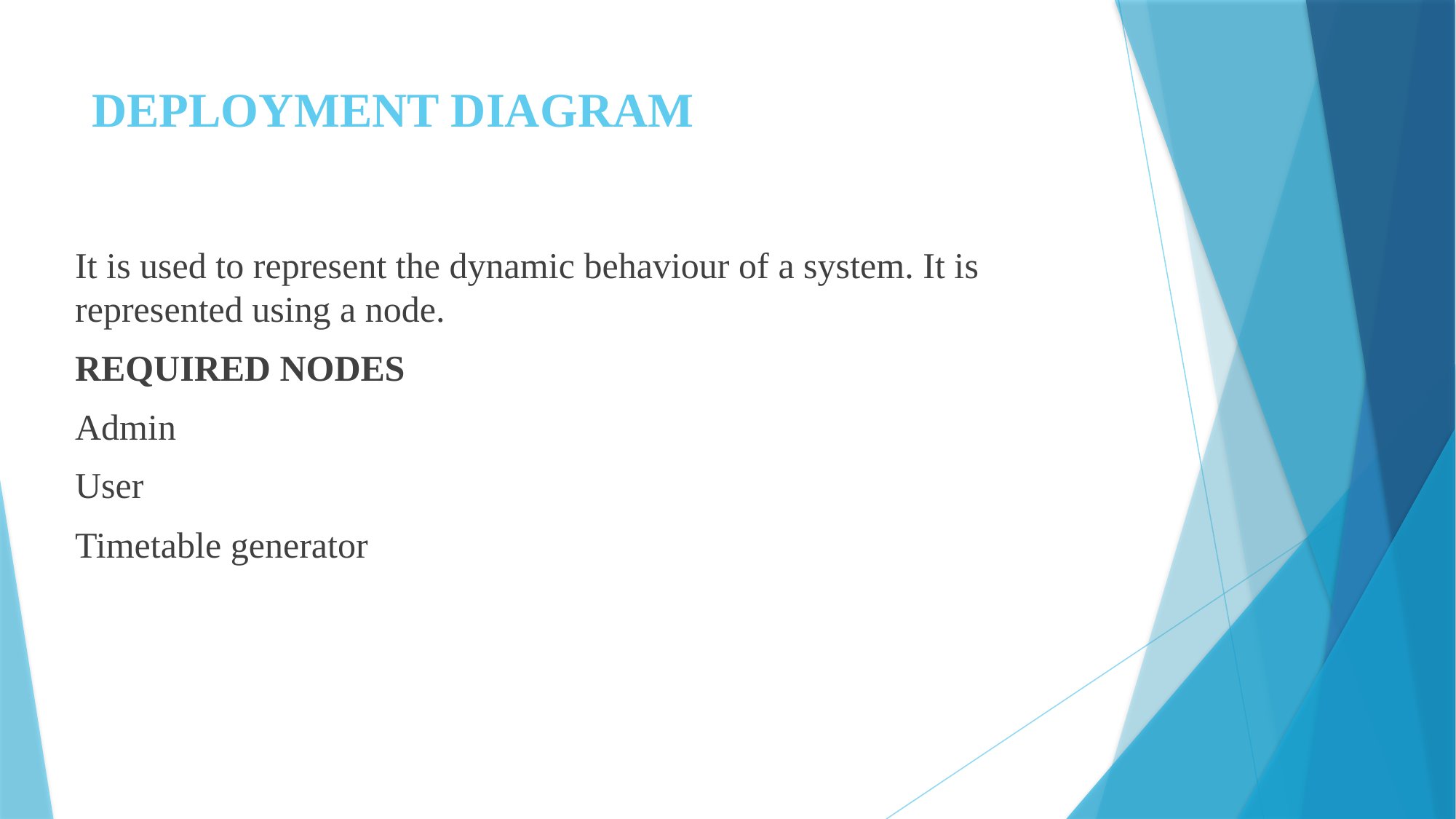

# DEPLOYMENT DIAGRAM

It is used to represent the dynamic behaviour of a system. It is represented using a node.
REQUIRED NODES
Admin
User
Timetable generator